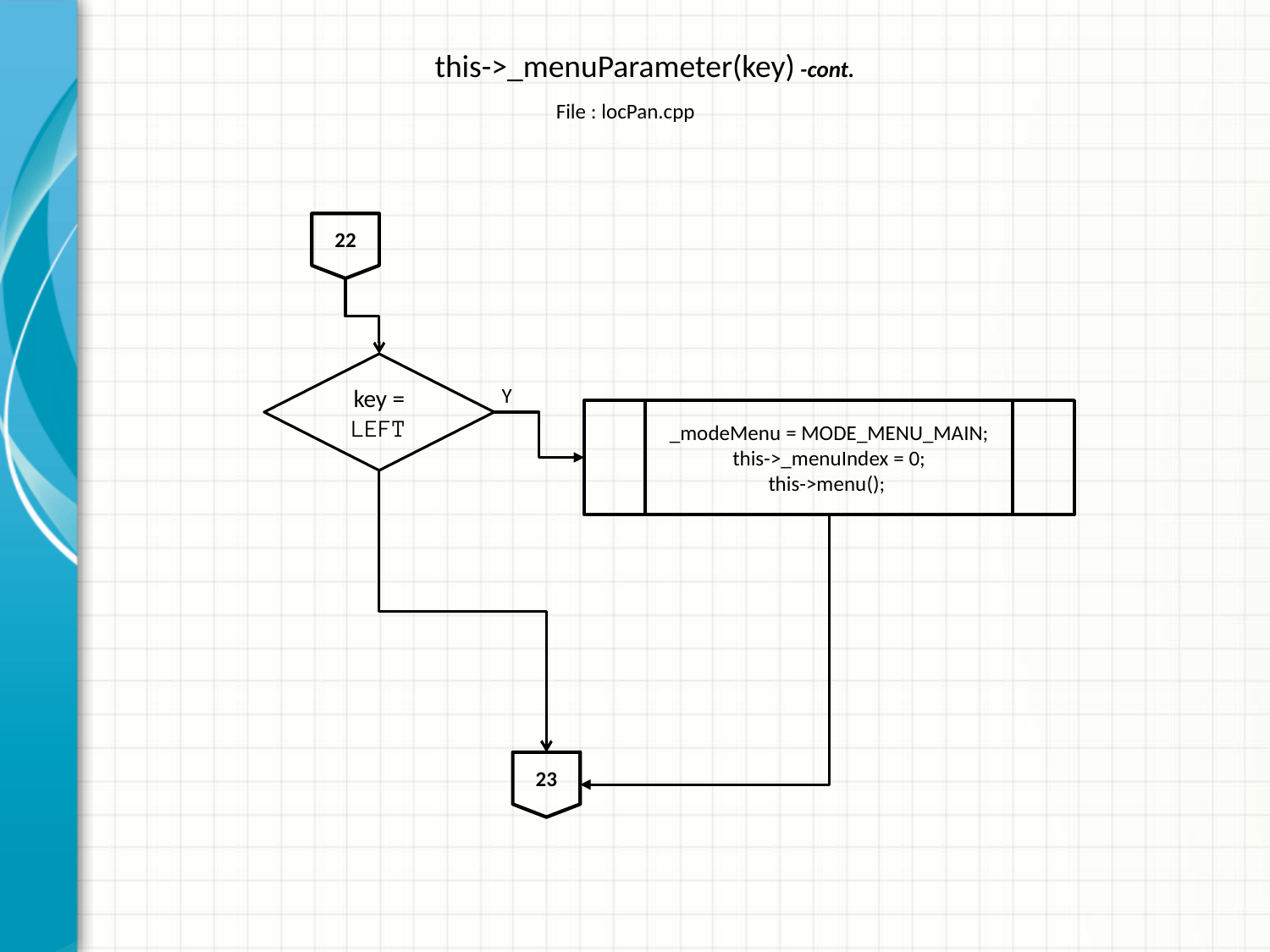

# this->_menuParameter(key) -cont.
File : locPan.cpp
22
key = LEFT
Y
_modeMenu = MODE_MENU_MAIN;
this->_menuIndex = 0;
this->menu();
23